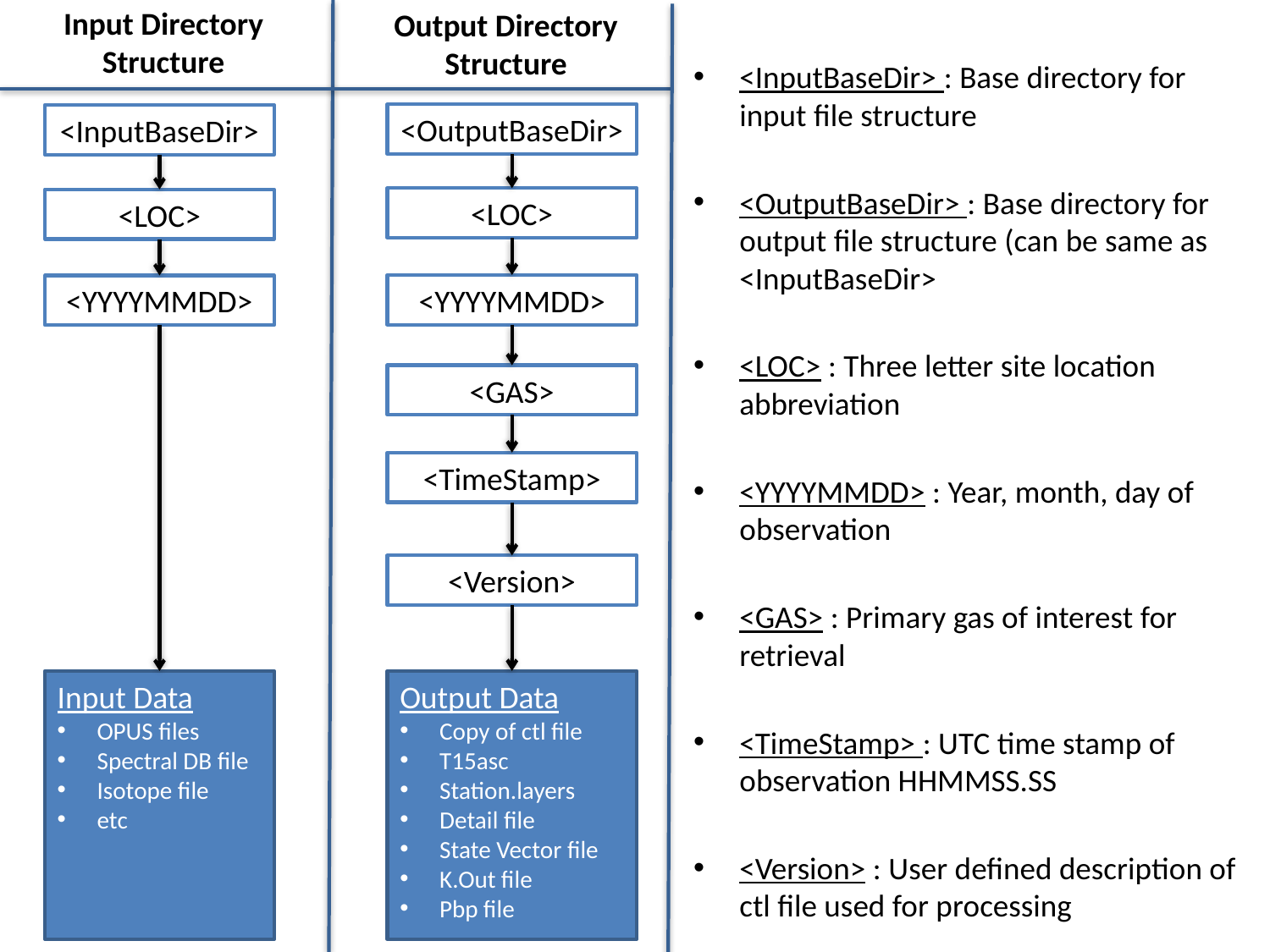

Input Directory Structure
Output Directory Structure
<InputBaseDir> : Base directory for input file structure

<OutputBaseDir> : Base directory for output file structure (can be same as <InputBaseDir>

<LOC> : Three letter site location abbreviation

<YYYYMMDD> : Year, month, day of observation

<GAS> : Primary gas of interest for retrieval

<TimeStamp> : UTC time stamp of observation HHMMSS.SS

<Version> : User defined description of ctl file used for processing

<OutputBaseDir>
<InputBaseDir>
<LOC>
<LOC>
<YYYYMMDD>
<YYYYMMDD>
<GAS>
<TimeStamp>
<Version>
Input Data
OPUS files
Spectral DB file
Isotope file
etc
Output Data
Copy of ctl file
T15asc
Station.layers
Detail file
State Vector file
K.Out file
Pbp file